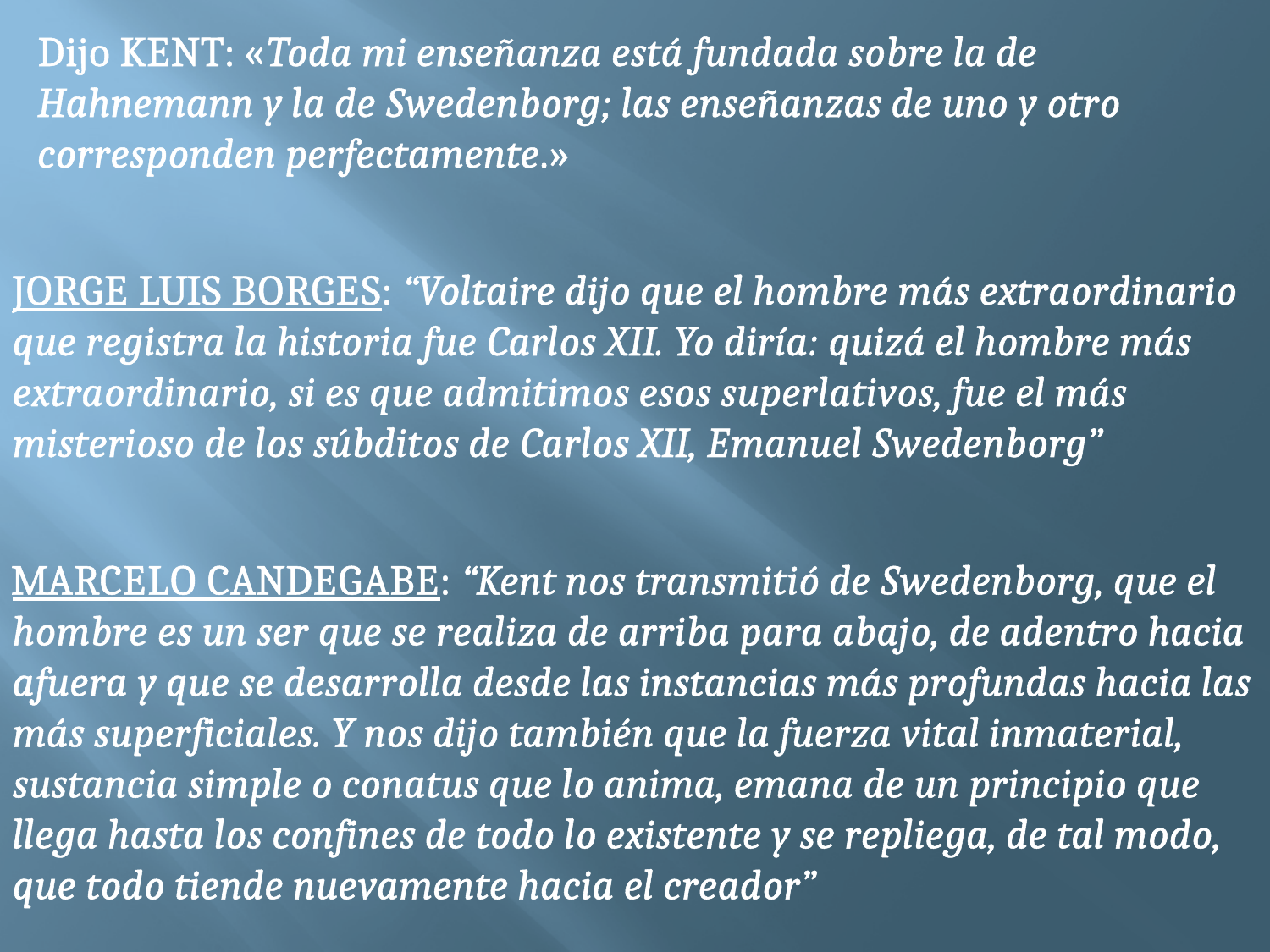

Dijo KENT: «Toda mi enseñanza está fundada sobre la de Hahnemann y la de Swedenborg; las enseñanzas de uno y otro corresponden perfectamente.»
JORGE LUIS BORGES: “Voltaire dijo que el hombre más extraordinario que registra la historia fue Carlos XII. Yo diría: quizá el hombre más extraordinario, si es que admitimos esos superlativos, fue el más misterioso de los súbditos de Carlos XII, Emanuel Swedenborg”
MARCELO CANDEGABE: “Kent nos transmitió de Swedenborg, que el hombre es un ser que se realiza de arriba para abajo, de adentro hacia afuera y que se desarrolla desde las instancias más profundas hacia las más superficiales. Y nos dijo también que la fuerza vital inmaterial, sustancia simple o conatus que lo anima, emana de un principio que llega hasta los confines de todo lo existente y se repliega, de tal modo, que todo tiende nuevamente hacia el creador”